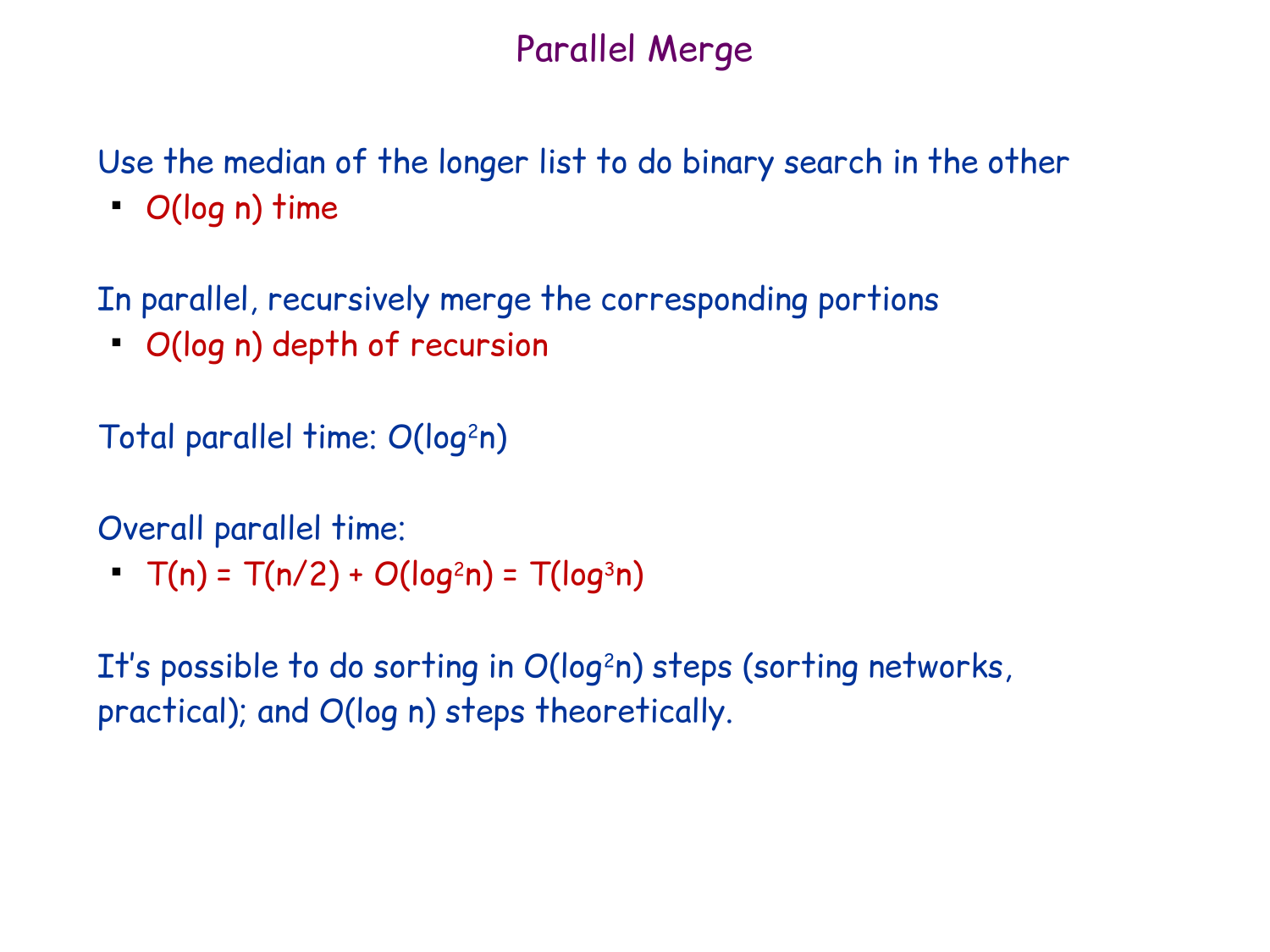

# Parallel Merge
Use the median of the longer list to do binary search in the other
O(log n) time

In parallel, recursively merge the corresponding portions
O(log n) depth of recursion

Total parallel time: O(log2n)

Overall parallel time:
T(n) = T(n/2) + O(log2n) = T(log3n)

It’s possible to do sorting in O(log2n) steps (sorting networks, practical); and O(log n) steps theoretically.